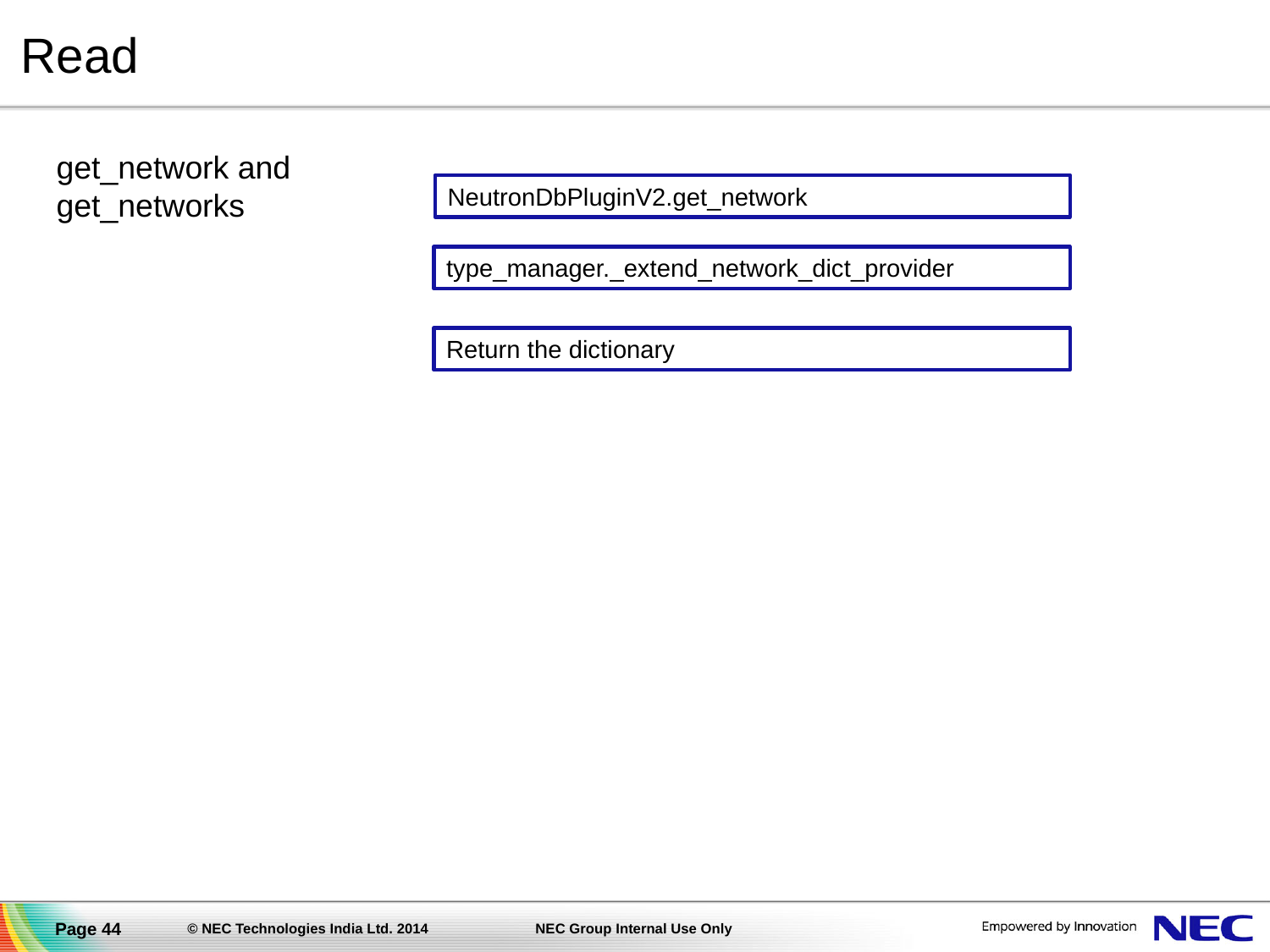

# Read
get_network and
get_networks
NeutronDbPluginV2.get_network
type_manager._extend_network_dict_provider
Return the dictionary